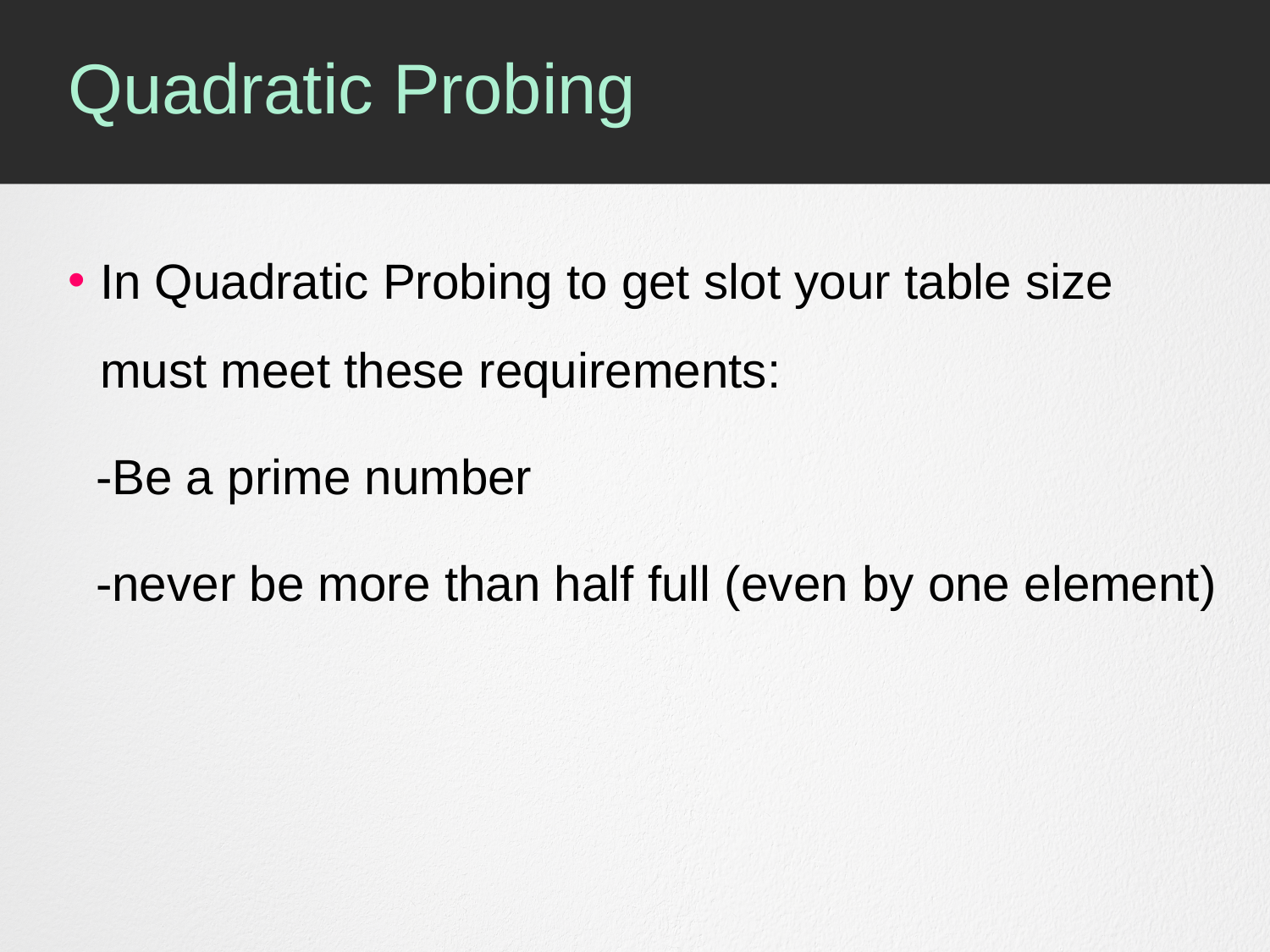

# Quadratic Probing
In Quadratic Probing to get slot your table size must meet these requirements:
  -Be a prime number
  -never be more than half full (even by one element)